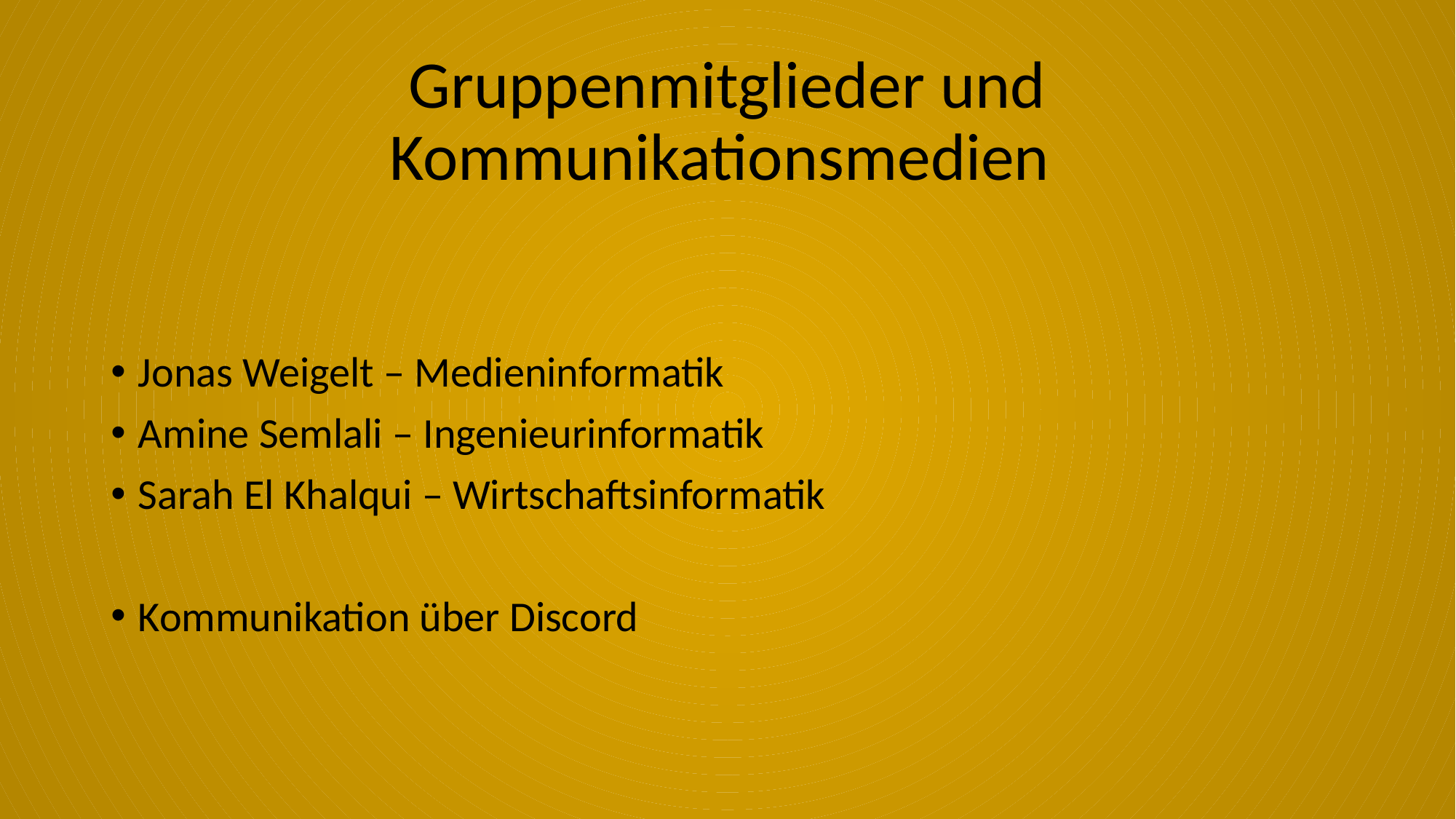

# Gruppenmitglieder und Kommunikationsmedien

Jonas Weigelt – Medieninformatik
Amine Semlali – Ingenieurinformatik
Sarah El Khalqui – Wirtschaftsinformatik

Kommunikation über Discord